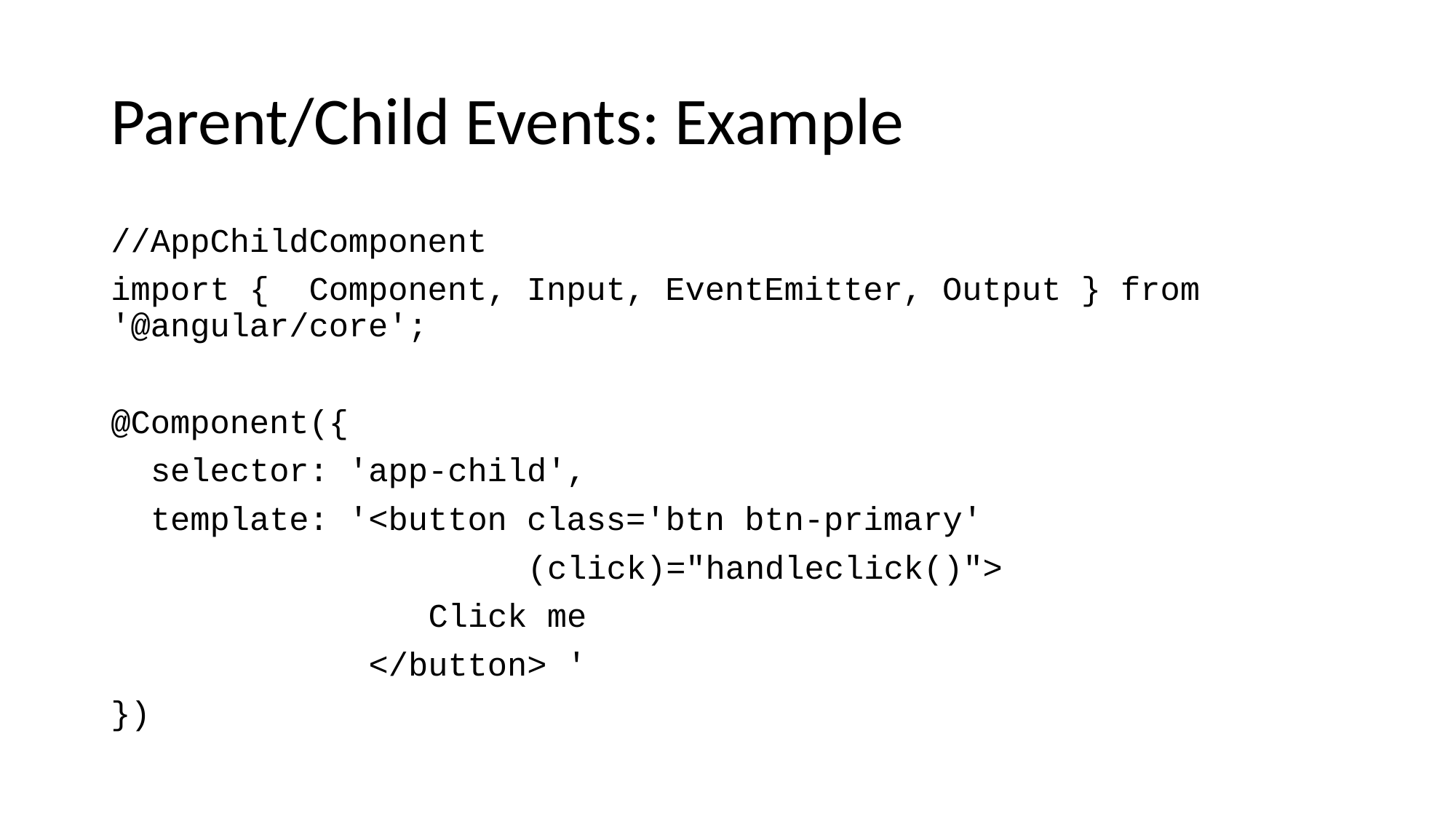

# Parent/Child Events: Example
//AppChildComponent
import {  Component, Input, EventEmitter, Output } from '@angular/core';

@Component({
  selector: 'app-child',
  template: '<button class='btn btn-primary'
                     (click)="handleclick()">
                Click me
             </button> '
})